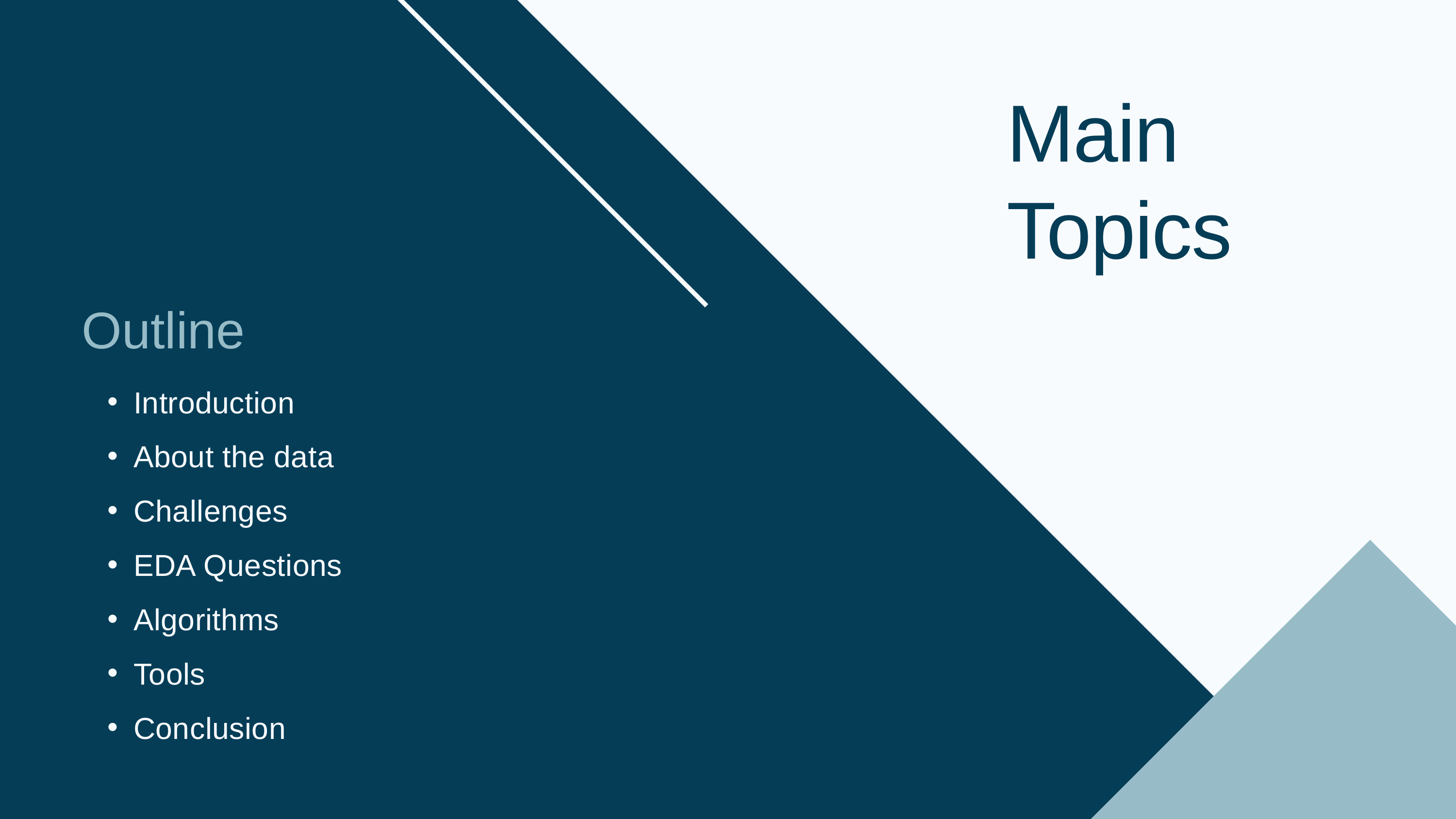

Main
Topics
Outline
Introduction
About the data
Challenges
EDA Questions
Algorithms
Tools
Conclusion